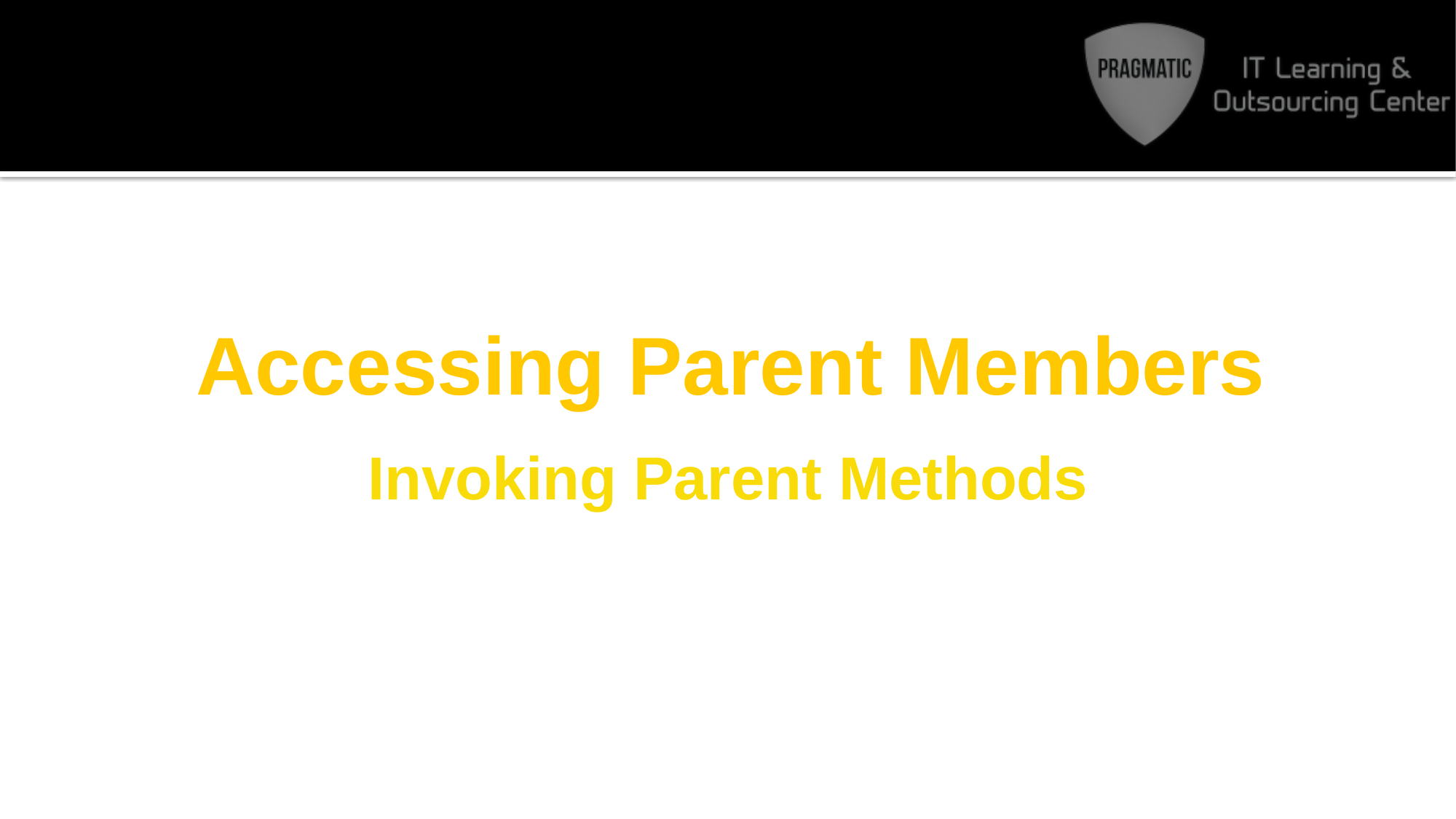

# Accessing Parent Members
Invoking Parent Methods